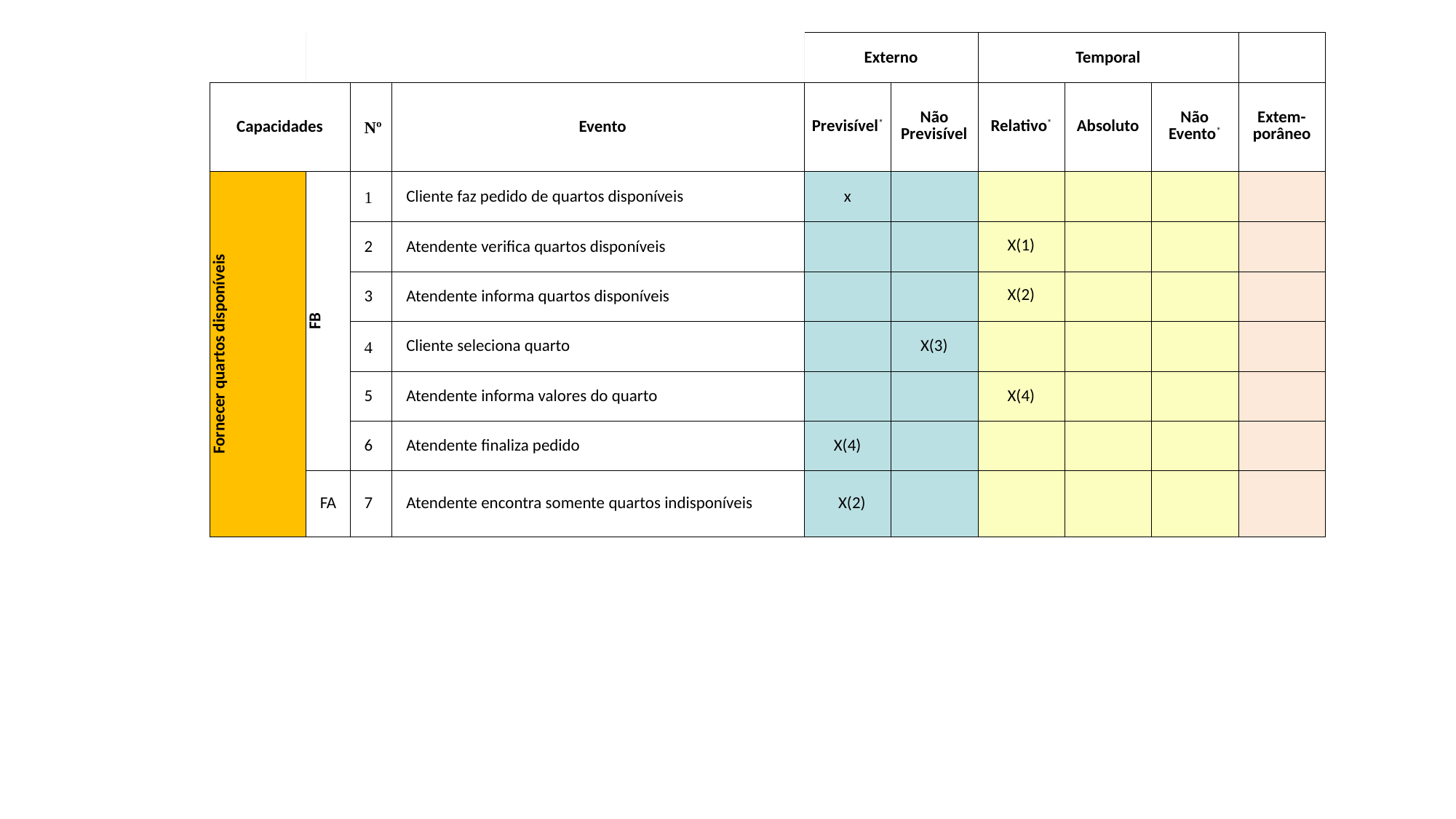

|  |  |  |  | Externo |  | Temporal |  |  |  |
| --- | --- | --- | --- | --- | --- | --- | --- | --- | --- |
| Capacidades |  | Nº | Evento | Previsível\* | Não Previsível | Relativo\* | Absoluto | Não Evento\* | Extem-porâneo |
| Fornecer quartos disponíveis | FB | 1 | Cliente faz pedido de quartos disponíveis | x |  |  |  |  |  |
|  |  | 2 | Atendente verifica quartos disponíveis |  |  | X(1) |  |  |  |
|  |  | 3 | Atendente informa quartos disponíveis |  |  | X(2) |  |  |  |
|  |  | 4 | Cliente seleciona quarto |  | X(3) |  |  |  |  |
|  |  | 5 | Atendente informa valores do quarto |  |  | X(4) |  |  |  |
|  |  | 6 | Atendente finaliza pedido | X(4) |  |  |  |  |  |
|  | FA | 7 | Atendente encontra somente quartos indisponíveis | X(2) |  |  |  |  |  |